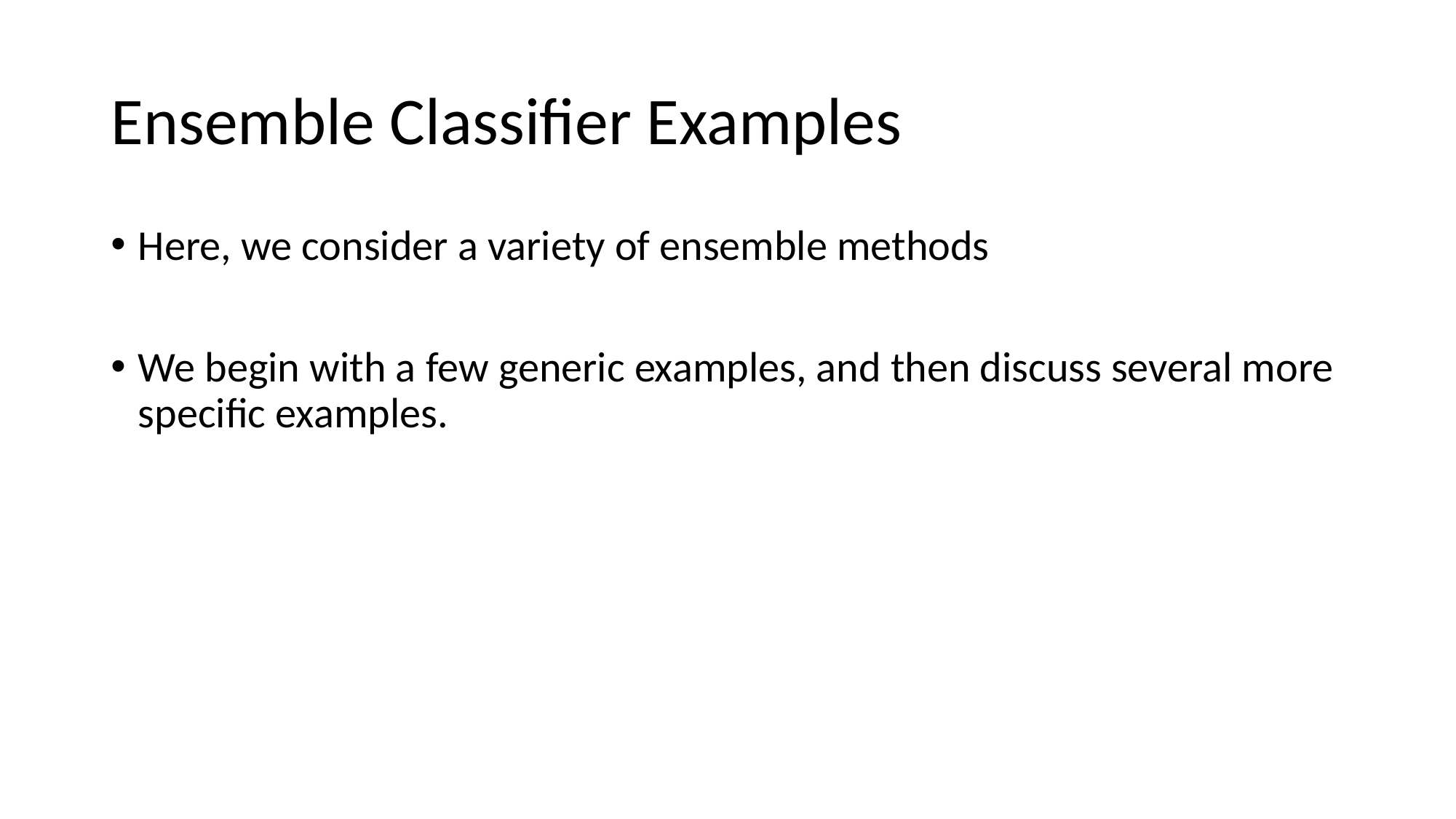

# Ensemble Classifier Examples
Here, we consider a variety of ensemble methods

We begin with a few generic examples, and then discuss several more specific examples.